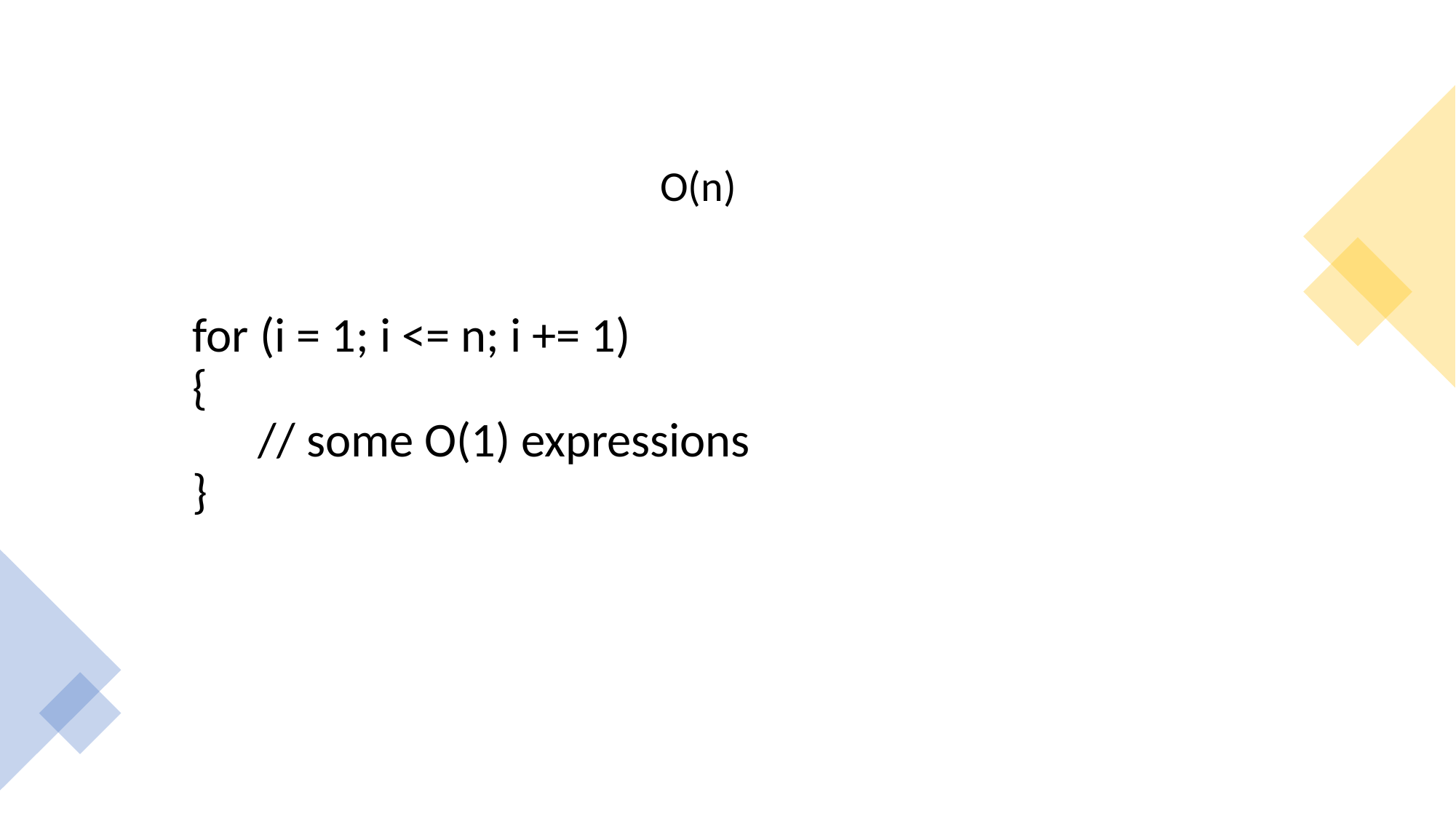

O(n)

# for (i = 1; i <= n; i += 1) { // some O(1) expressions }